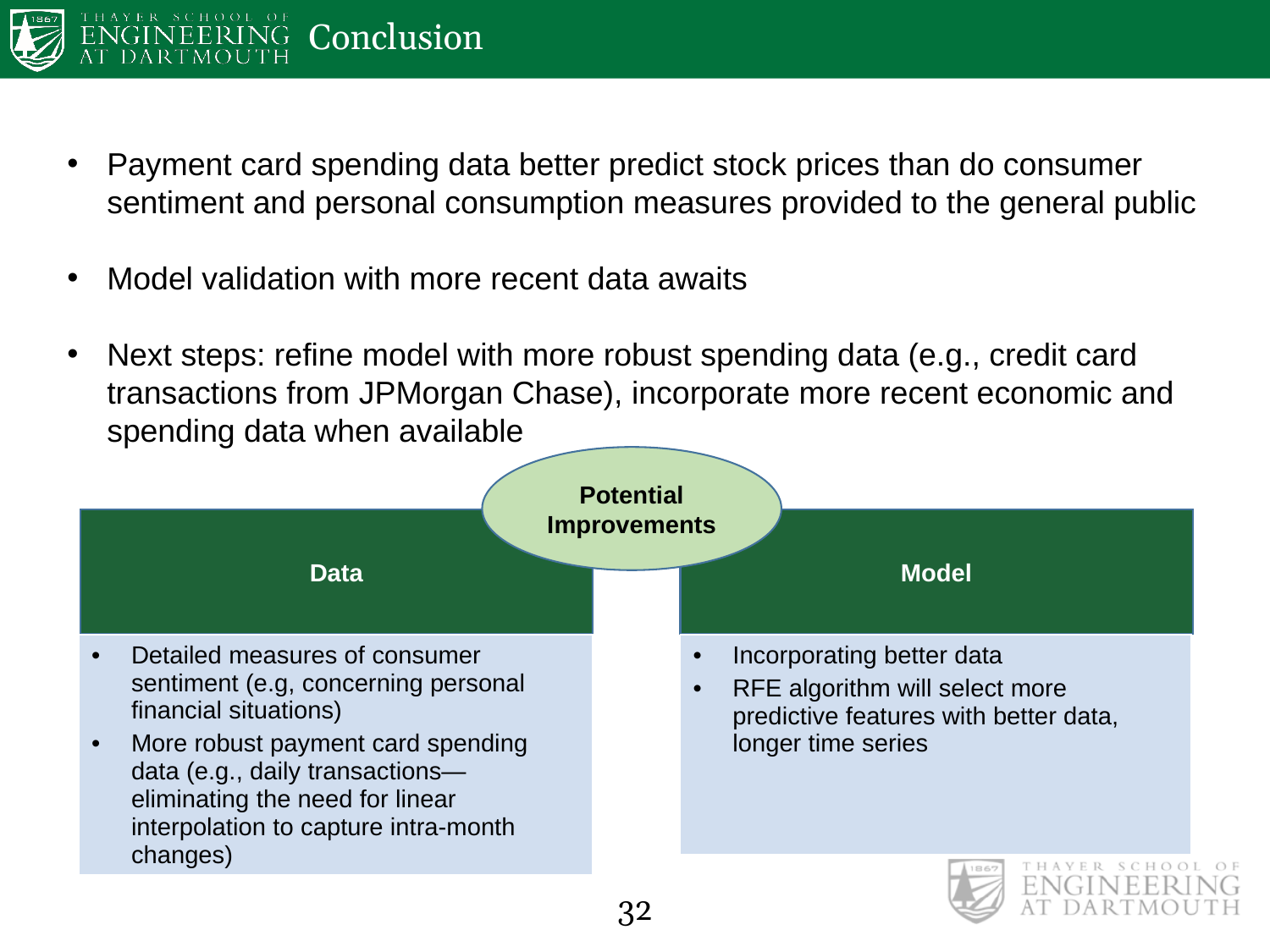

# Conclusion
Payment card spending data better predict stock prices than do consumer sentiment and personal consumption measures provided to the general public

Model validation with more recent data awaits

Next steps: refine model with more robust spending data (e.g., credit card transactions from JPMorgan Chase), incorporate more recent economic and spending data when available

Potential Improvements
Data
Model
| Incorporating better data RFE algorithm will select more predictive features with better data, longer time series |
| --- |
| Detailed measures of consumer sentiment (e.g, concerning personal financial situations) More robust payment card spending data (e.g., daily transactions—eliminating the need for linear interpolation to capture intra-month changes) |
| --- |
32